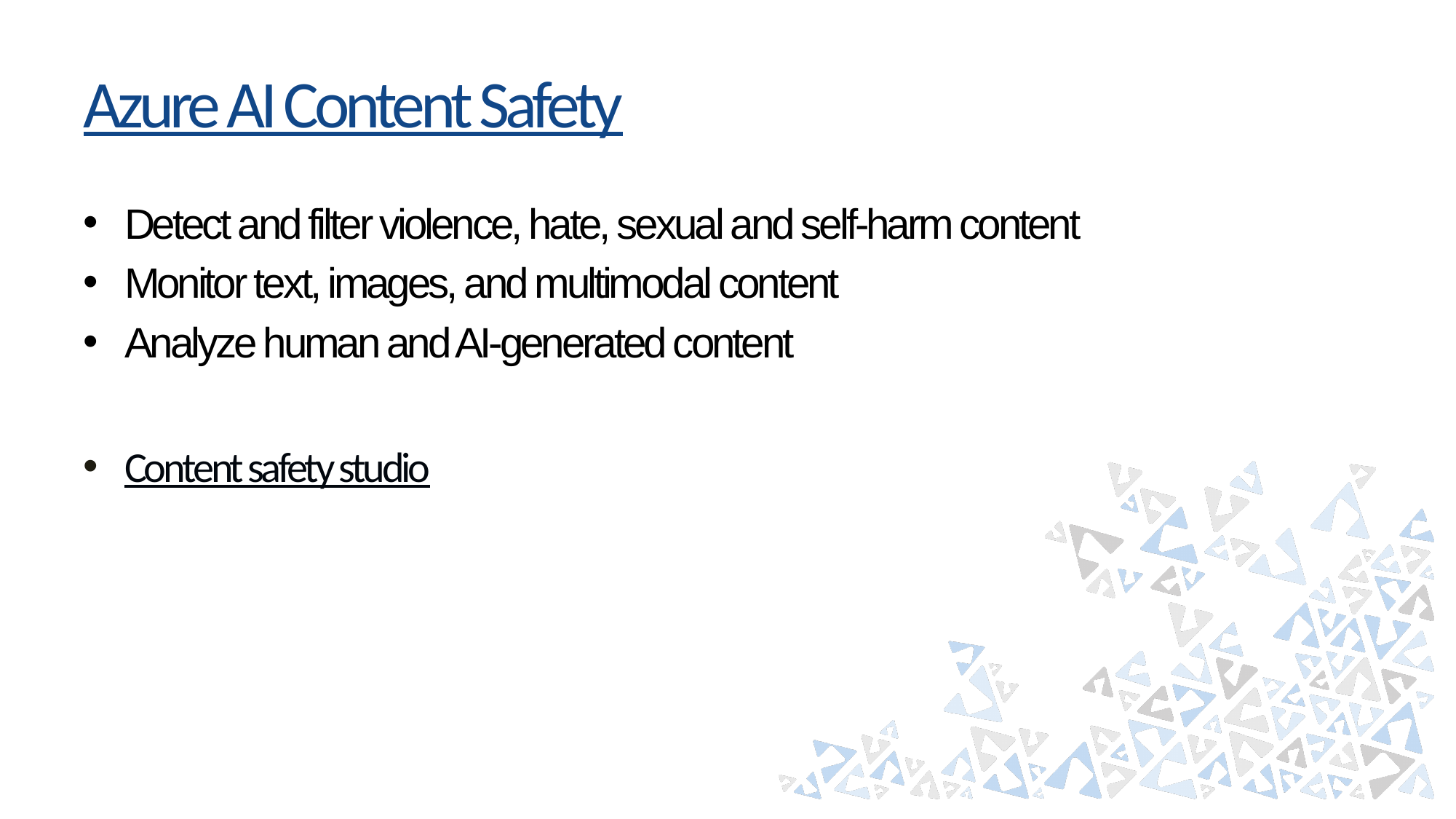

# Azure AI Content Safety
Detect and filter violence, hate, sexual and self-harm content
Monitor text, images, and multimodal content
Analyze human and AI-generated content

Content safety studio